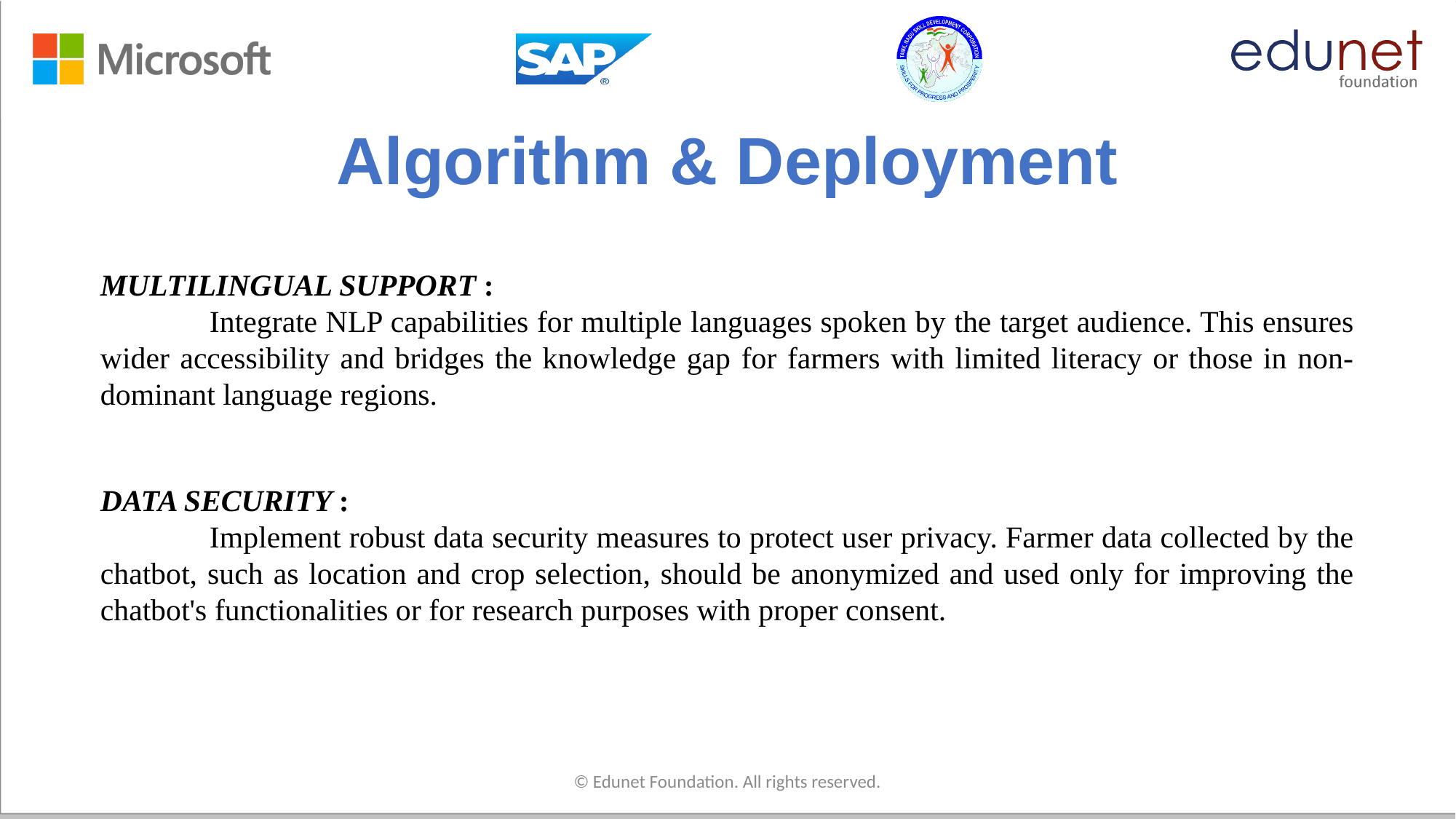

Algorithm & Deployment
MULTILINGUAL SUPPORT :
	Integrate NLP capabilities for multiple languages spoken by the target audience. This ensures wider accessibility and bridges the knowledge gap for farmers with limited literacy or those in non-dominant language regions.

DATA SECURITY :
	Implement robust data security measures to protect user privacy. Farmer data collected by the chatbot, such as location and crop selection, should be anonymized and used only for improving the chatbot's functionalities or for research purposes with proper consent.

© Edunet Foundation. All rights reserved.